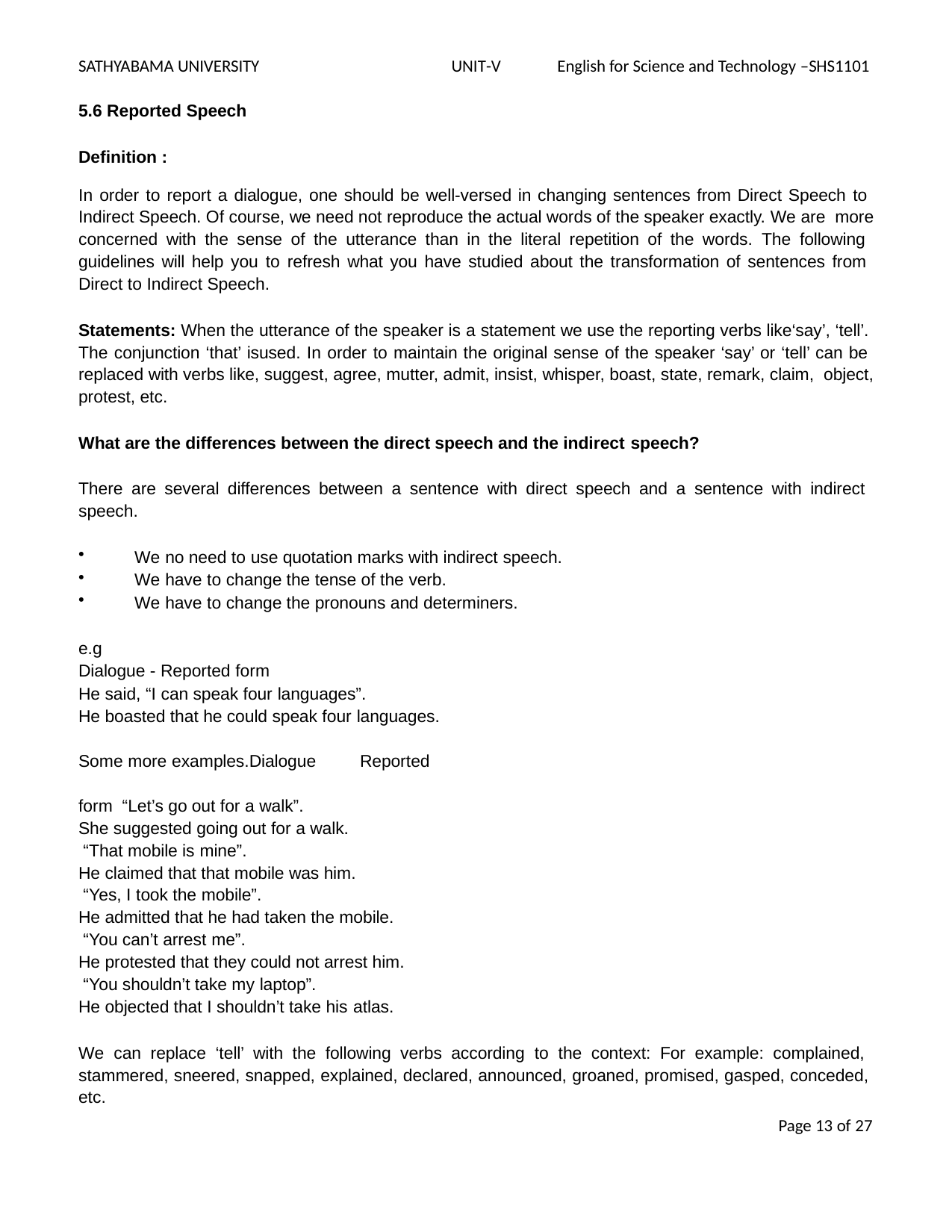

SATHYABAMA UNIVERSITY
UNIT-V
English for Science and Technology –SHS1101
5.6 Reported Speech

Definition :
In order to report a dialogue, one should be well-versed in changing sentences from Direct Speech to  Indirect Speech. Of course, we need not reproduce the actual words of the speaker exactly. We are  more concerned with the sense of the utterance than in the literal repetition of the words. The following  guidelines will help you to refresh what you have studied about the transformation of sentences from  Direct to Indirect Speech.

Statements: When the utterance of the speaker is a statement we use the reporting verbs like‘say’, ‘tell’.  The conjunction ‘that’ isused. In order to maintain the original sense of the speaker ‘say’ or ‘tell’ can be  replaced with verbs like, suggest, agree, mutter, admit, insist, whisper, boast, state, remark, claim,  object, protest, etc.

What are the differences between the direct speech and the indirect speech?

There are several differences between a sentence with direct speech and a sentence with indirect  speech.

We no need to use quotation marks with indirect speech.
We have to change the tense of the verb.
We have to change the pronouns and determiners.

e.g
Dialogue - Reported form
He said, “I can speak four languages”.
He boasted that he could speak four languages.
Some more examples.Dialogue	Reported form  “Let’s go out for a walk”.
She suggested going out for a walk.  “That mobile is mine”.
He claimed that that mobile was him.  “Yes, I took the mobile”.
He admitted that he had taken the mobile.  “You can’t arrest me”.
He protested that they could not arrest him.  “You shouldn’t take my laptop”.
He objected that I shouldn’t take his atlas.

We can replace ‘tell’ with the following verbs according to the context: For example: complained,  stammered, sneered, snapped, explained, declared, announced, groaned, promised, gasped, conceded,  etc.
Page 13 of 27